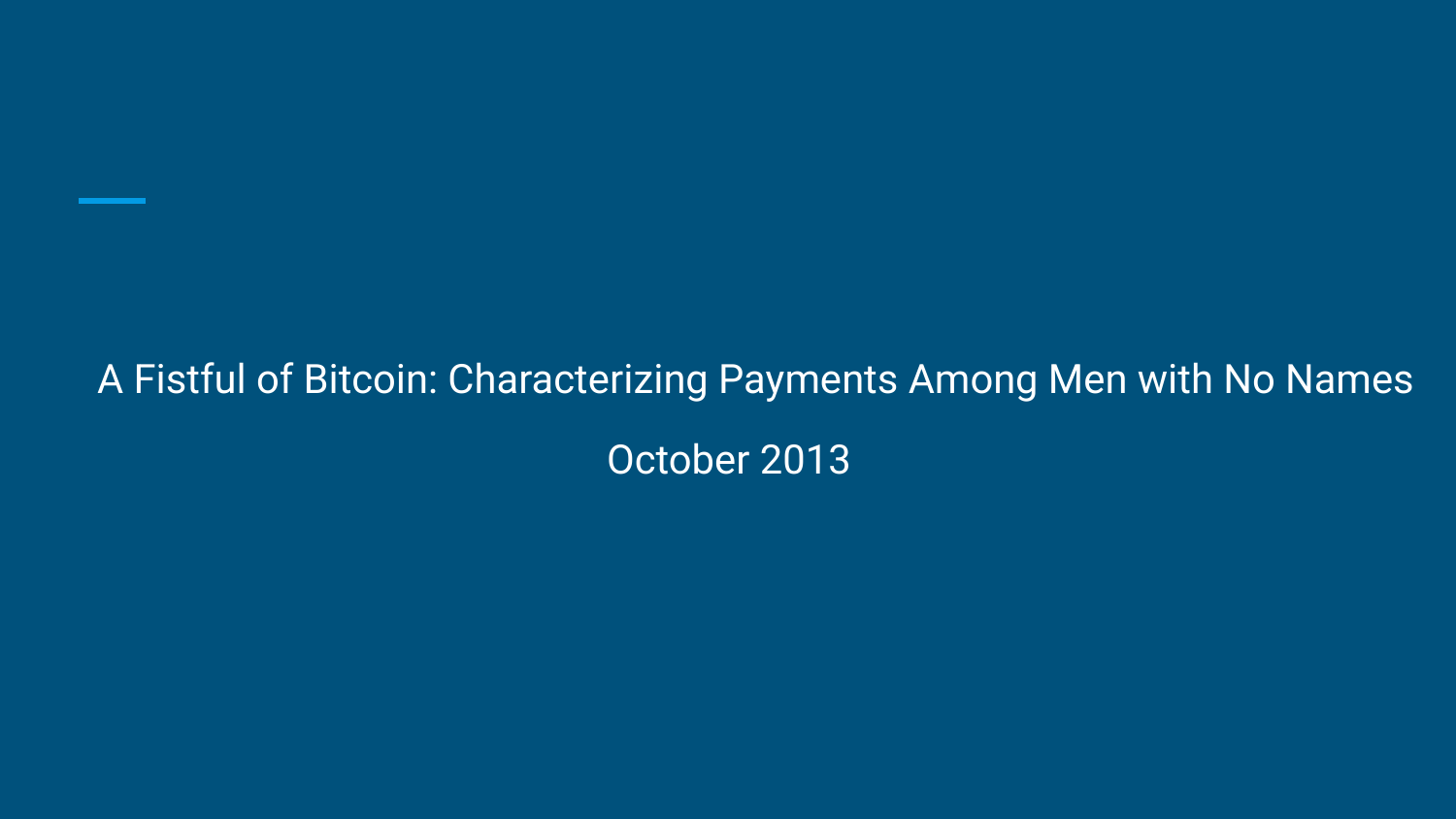

# A Fistful of Bitcoin: Characterizing Payments Among Men with No Names
October 2013